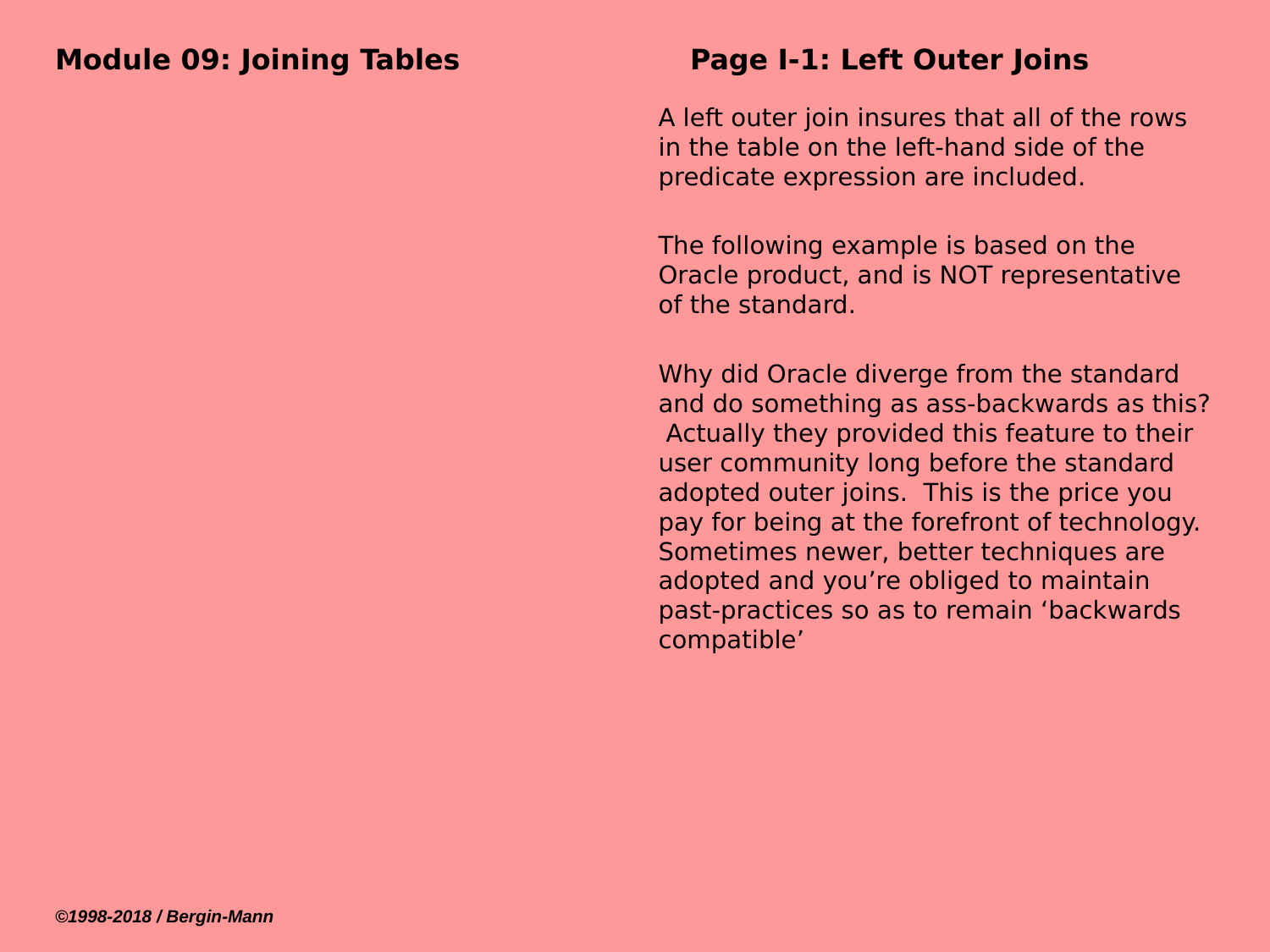

# Module 09: Joining Tables		Page I-1: Left Outer Joins

A left outer join insures that all of the rows in the table on the left-hand side of the predicate expression are included.

The following example is based on the Oracle product, and is NOT representative  of the standard.

Why did Oracle diverge from the standard and do something as ass-backwards as this?  Actually they provided this feature to their user community long before the standard adopted outer joins.  This is the price you  pay for being at the forefront of technology.  Sometimes newer, better techniques are adopted and you’re obliged to maintain past-practices so as to remain ‘backwards compatible’
©1998-2018 / Bergin-Mann